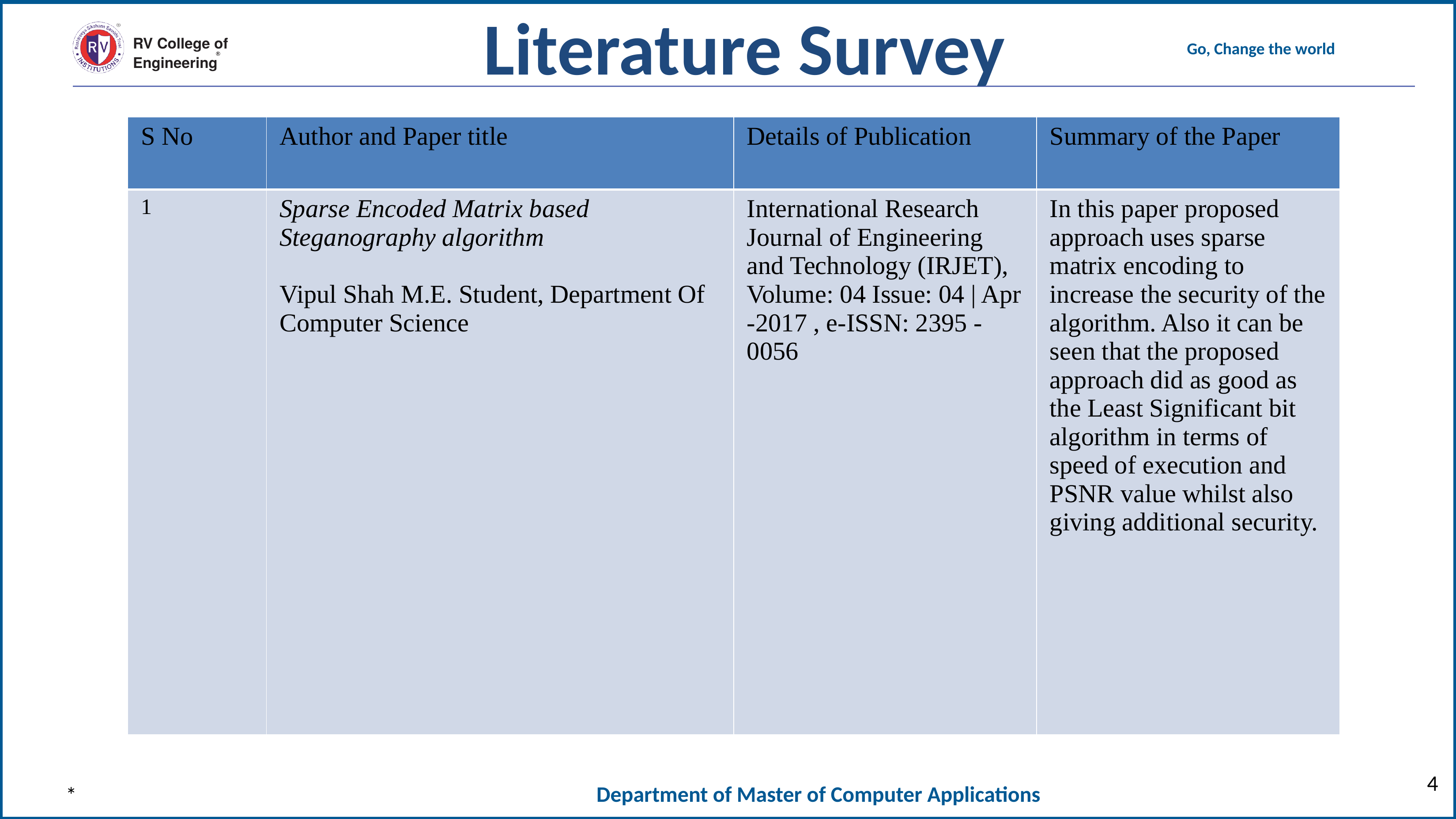

Literature Survey
| S No | Author and Paper title | Details of Publication | Summary of the Paper |
| --- | --- | --- | --- |
| 1 | Sparse Encoded Matrix based Steganography algorithm Vipul Shah M.E. Student, Department Of Computer Science | International Research Journal of Engineering and Technology (IRJET), Volume: 04 Issue: 04 | Apr -2017 , e-ISSN: 2395 -0056 | In this paper proposed approach uses sparse matrix encoding to increase the security of the algorithm. Also it can be seen that the proposed approach did as good as the Least Significant bit algorithm in terms of speed of execution and PSNR value whilst also giving additional security. |
4
*